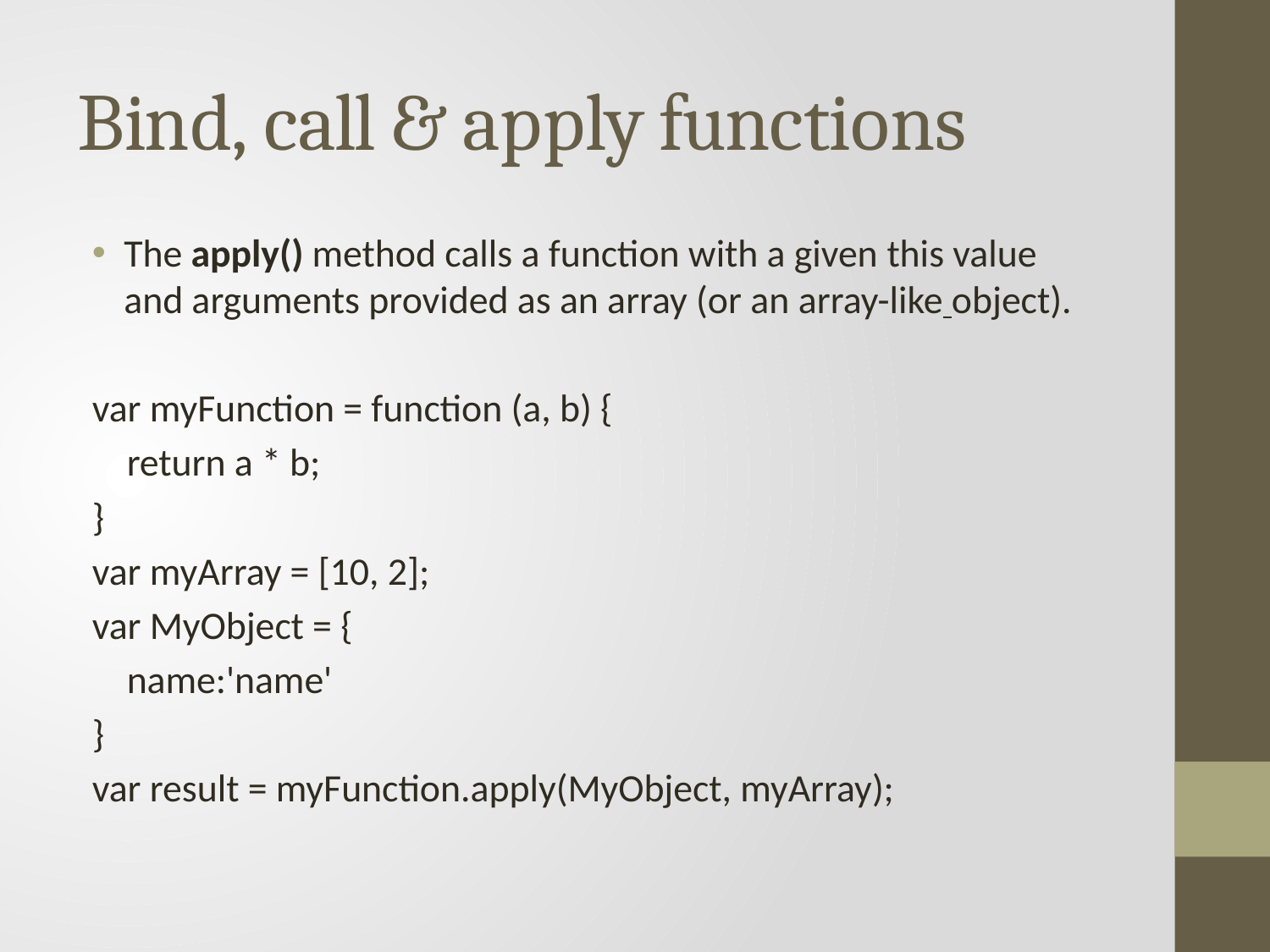

# Bind, call & apply functions
The apply() method calls a function with a given this value and arguments provided as an array (or an array-like object).

var myFunction = function (a, b) {
    return a * b;
}
var myArray = [10, 2];
var MyObject = {
    name:'name'
}
var result = myFunction.apply(MyObject, myArray);